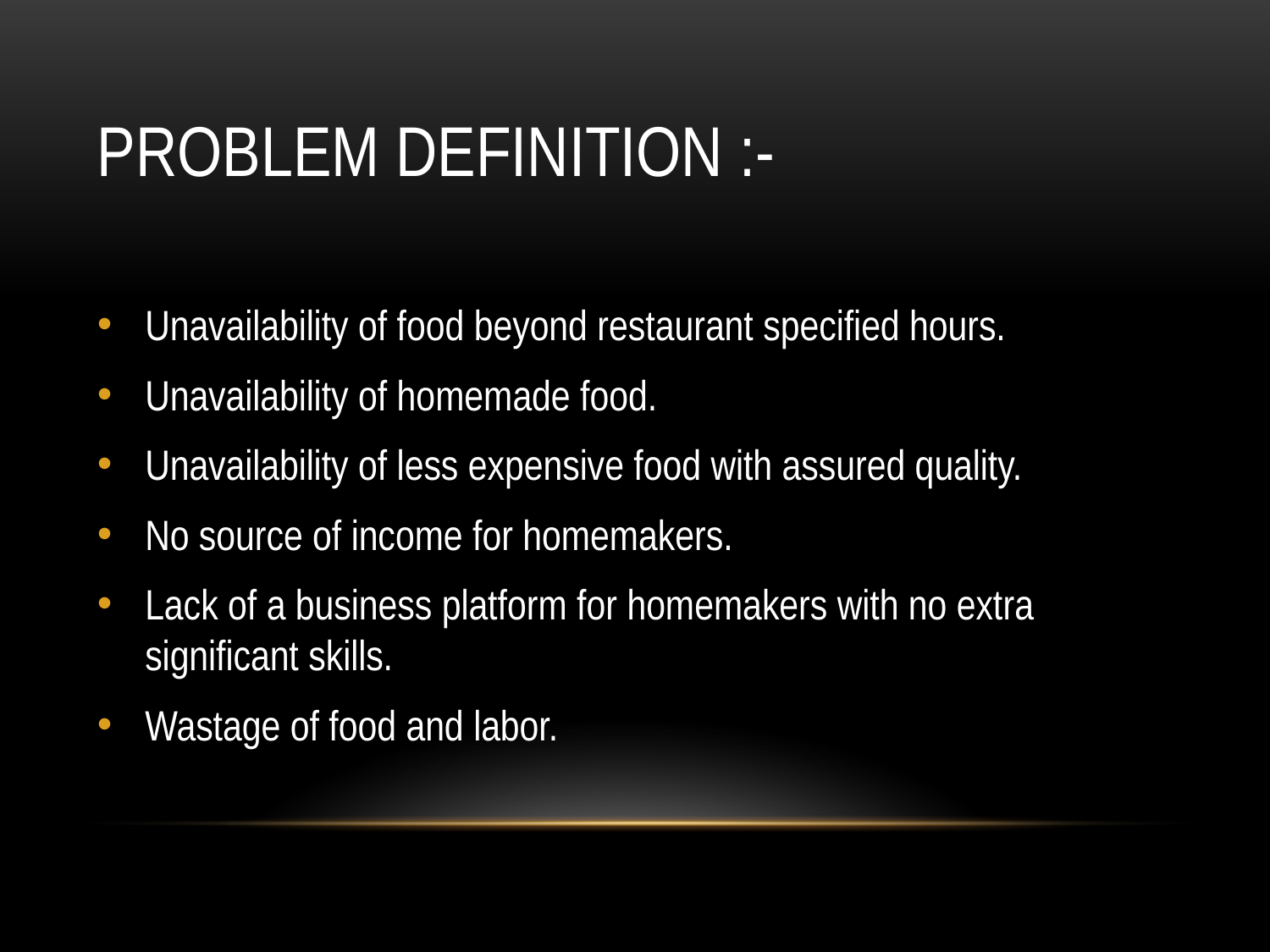

# PROBLEM DEFINITION :-

Unavailability of food beyond restaurant specified hours.
Unavailability of homemade food.
Unavailability of less expensive food with assured quality.
No source of income for homemakers.
Lack of a business platform for homemakers with no extra significant skills.
Wastage of food and labor.